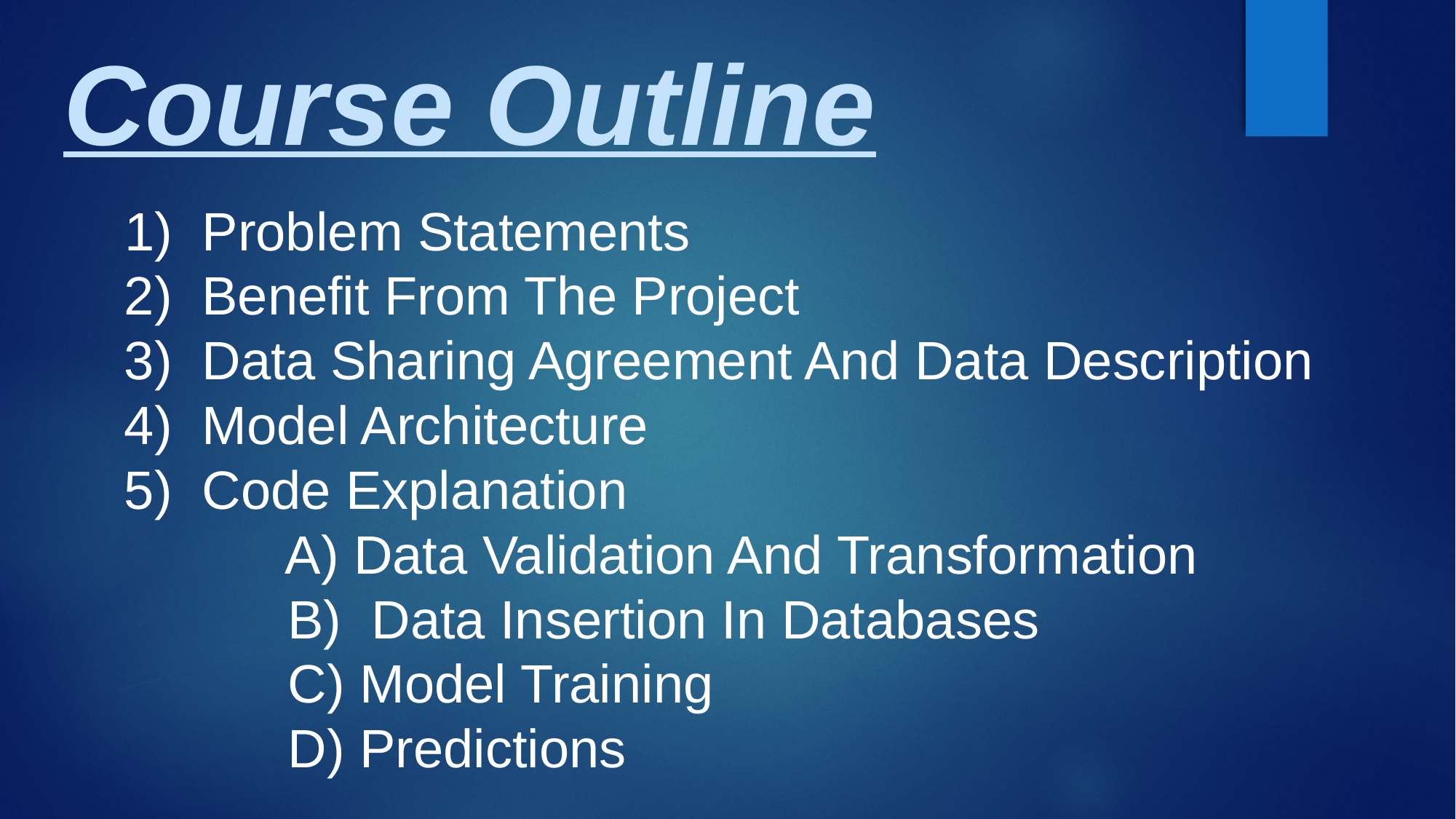

Course Outline
# 1)  Problem Statements 2)  Benefit From The Project 3)  Data Sharing Agreement And Data Description 4)  Model Architecture 5)  Code Explanation A) Data Validation And Transformation B)  Data Insertion In Databases C) Model Training D) Predictions